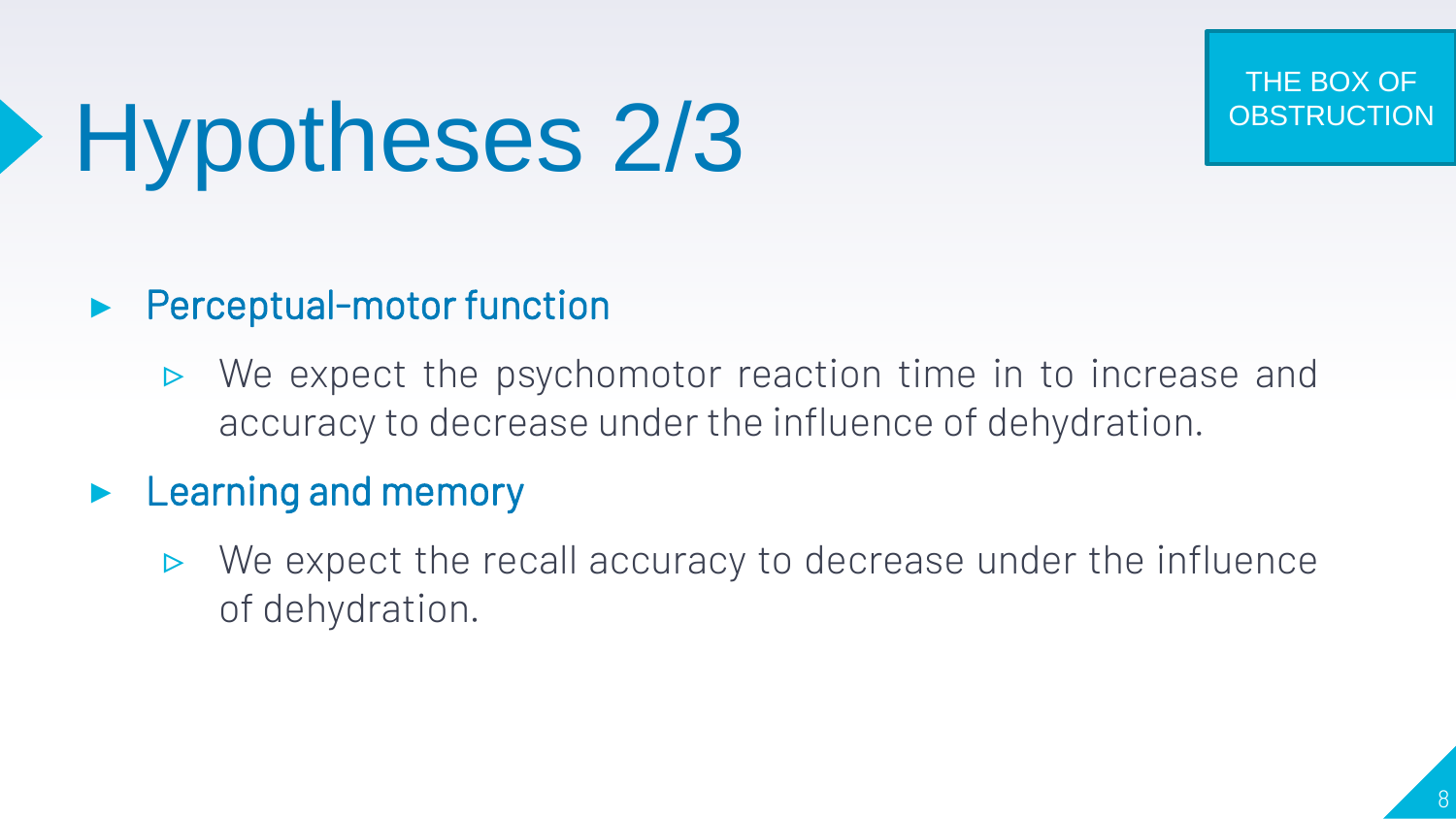

THE BOX OF OBSTRUCTION
# Hypotheses 2/3

Perceptual-motor function
We expect the psychomotor reaction time in to increase and accuracy to decrease under the influence of dehydration.
Learning and memory
We expect the recall accuracy to decrease under the influence of dehydration.

8